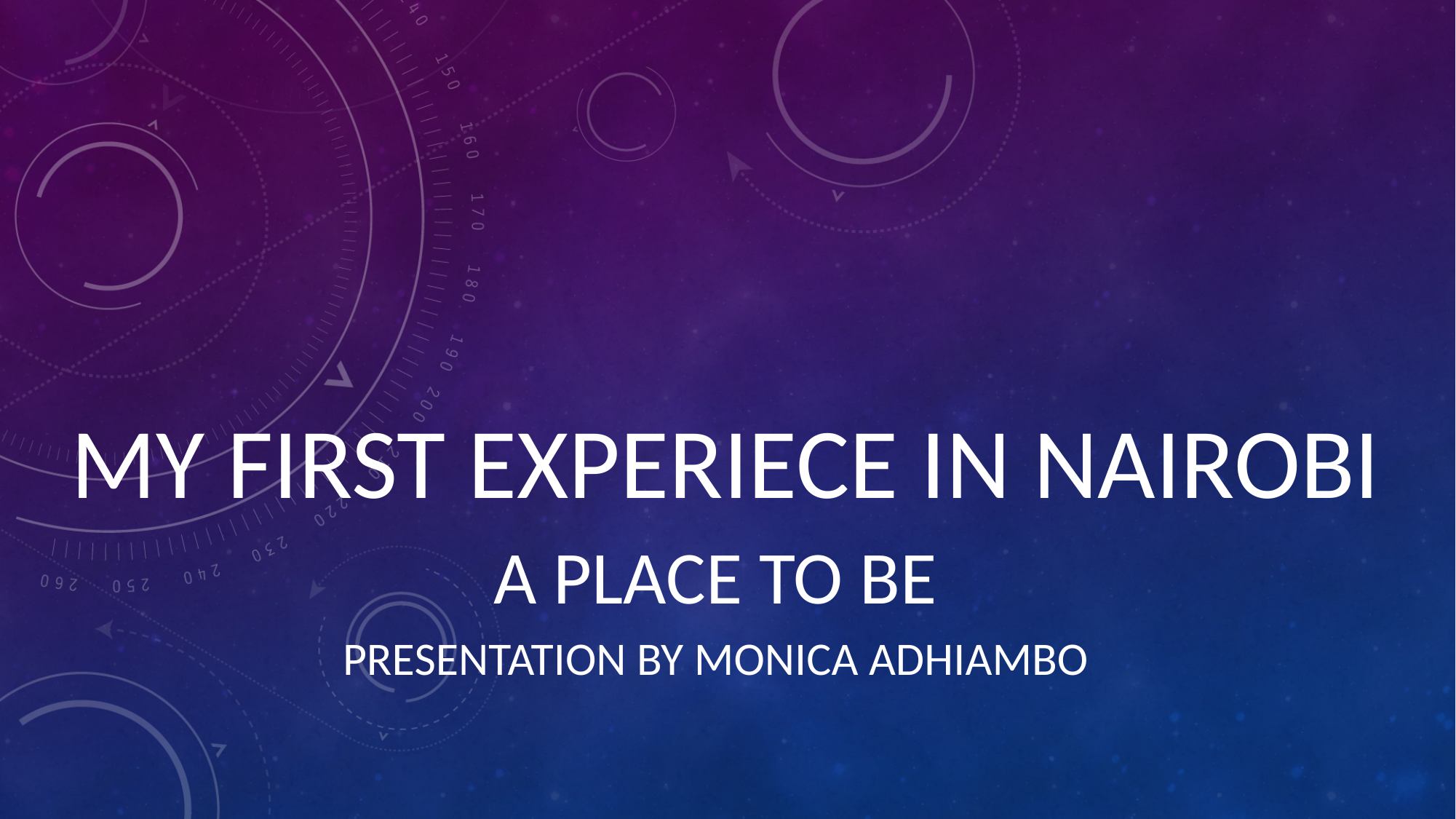

# MY FIRST EXPERIECE IN NAIROBI
a place to be
Presentation by monica adhiambo